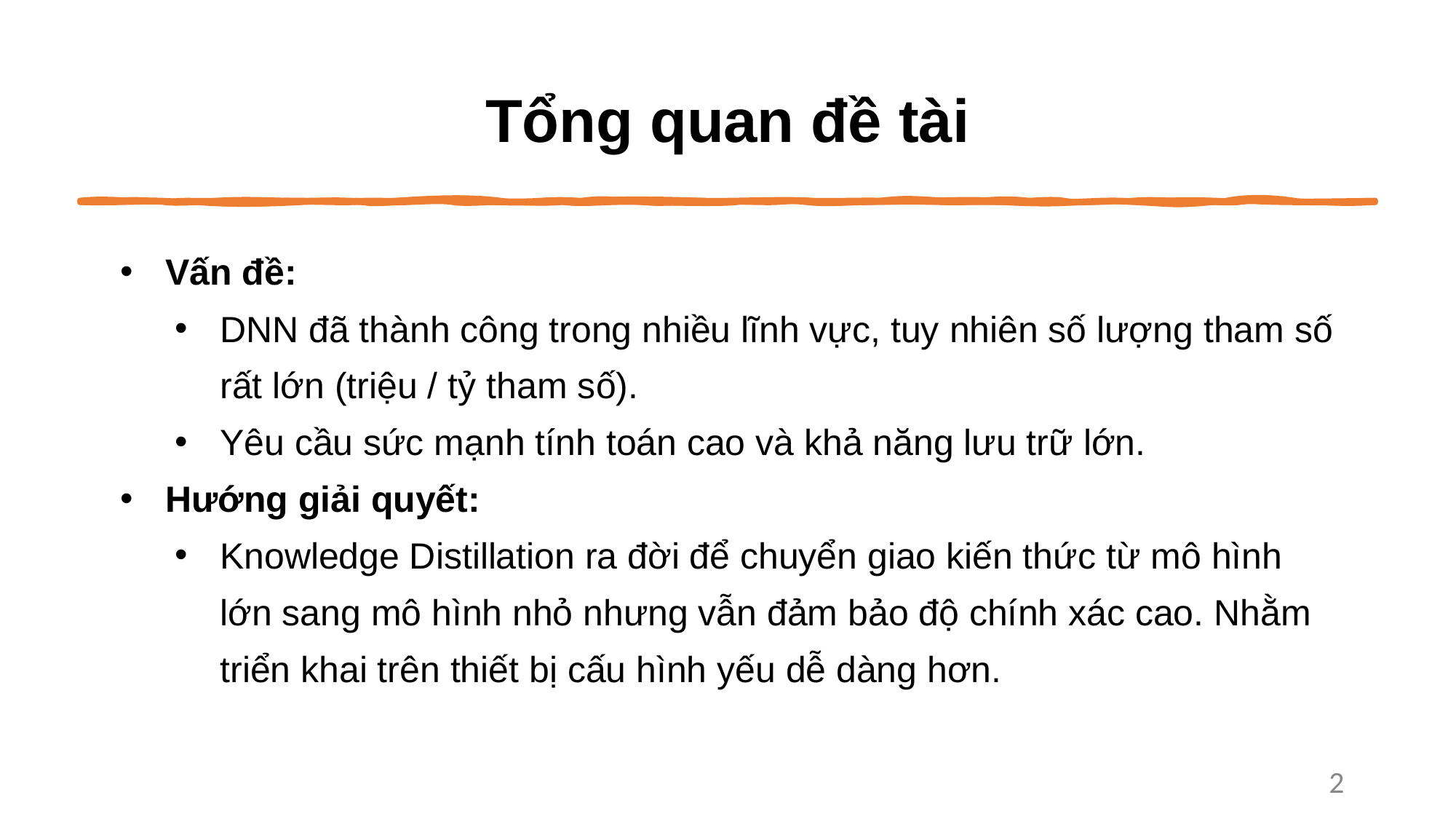

# Tổng quan đề tài

Vấn đề:
DNN đã thành công trong nhiều lĩnh vực, tuy nhiên số lượng tham số rất lớn (triệu / tỷ tham số).
Yêu cầu sức mạnh tính toán cao và khả năng lưu trữ lớn.
Hướng giải quyết:
Knowledge Distillation ra đời để chuyển giao kiến thức từ mô hình lớn sang mô hình nhỏ nhưng vẫn đảm bảo độ chính xác cao. Nhằm triển khai trên thiết bị cấu hình yếu dễ dàng hơn.
2